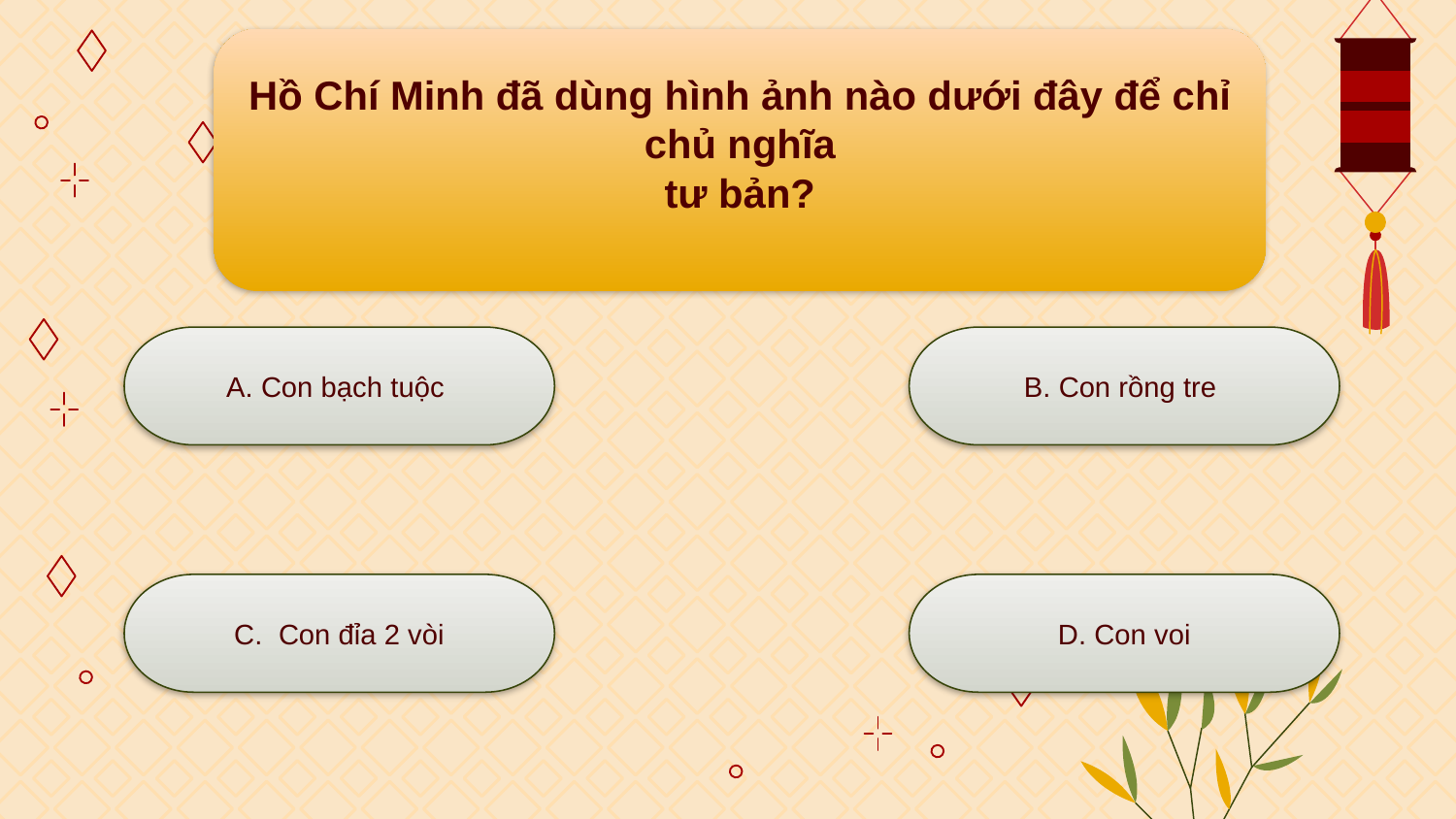

Hồ Chí Minh đã dùng hình ảnh nào dưới đây để chỉ chủ nghĩa
tư bản?
A. Con bạch tuộc
B. Con rồng tre
C.  Con đỉa 2 vòi
D. Con voi